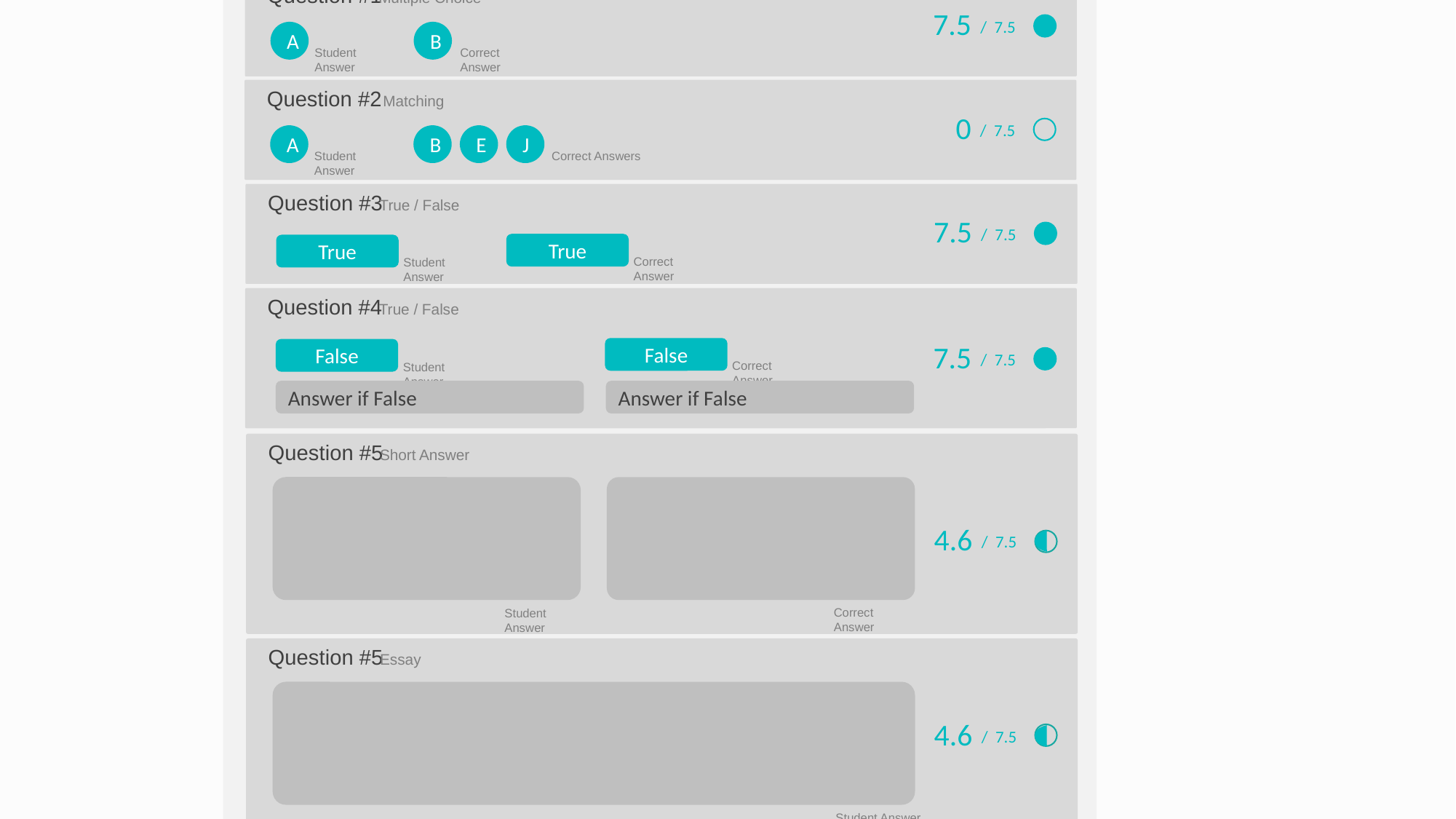

31.7
/  45
Student Name

Question #1
Multiple Choice
7.5
/  7.5

A
B
Student Answer
Correct Answer

Question #2
Matching
0
/  7.5

A
B
E
J
Student Answer
Correct Answers

Question #3
True / False
7.5
/  7.5

True
True
Correct Answer
Student Answer

Question #4
True / False
False
False
7.5
/  7.5

Correct Answer
Student Answer
Answer if False
Answer if False

Question #5
Short Answer

4.6
/  7.5

Correct Answer
Student Answer

Question #5
Essay

4.6
/  7.5

Student Answer